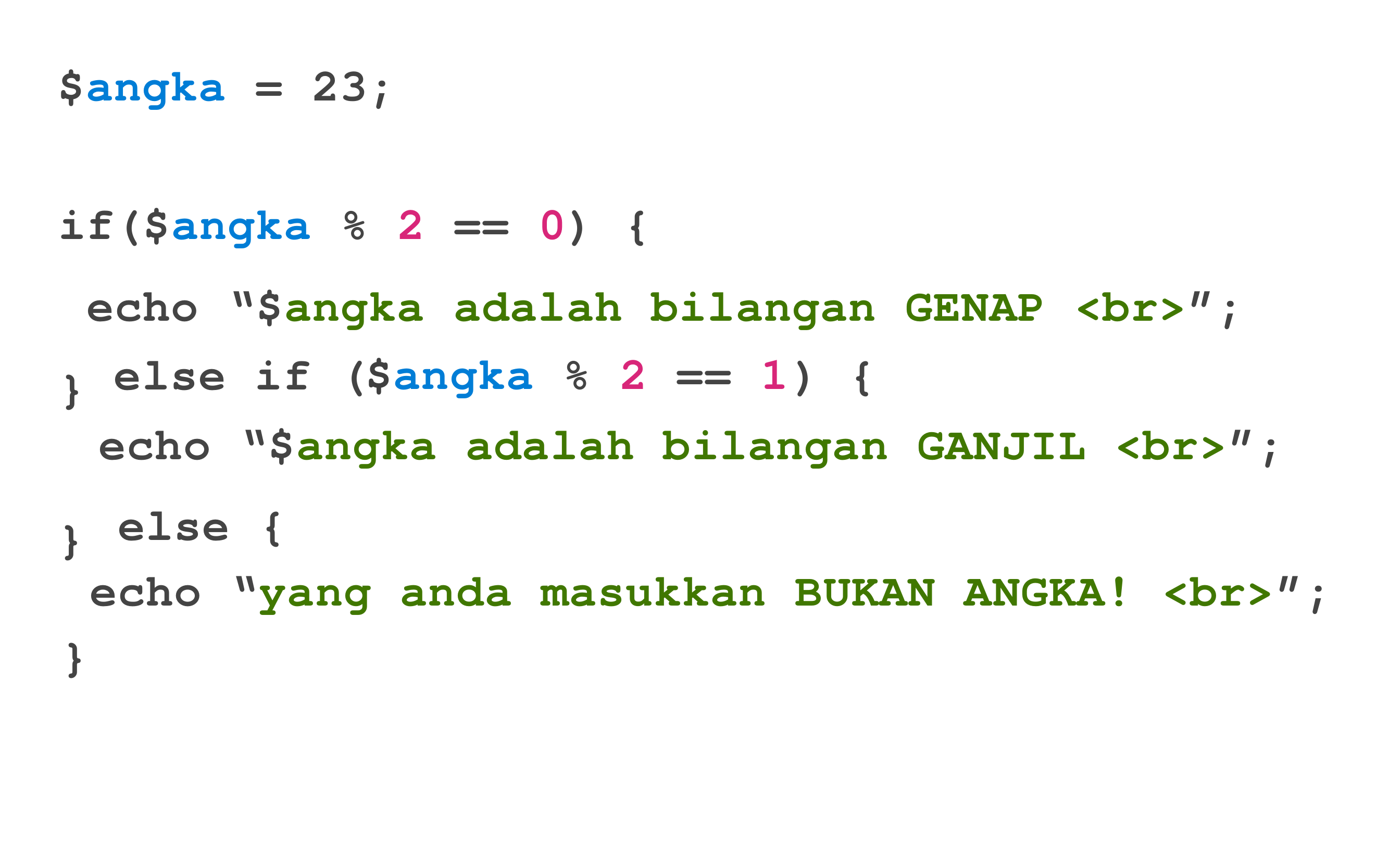

$angka = 23;
if($angka % 2 == 0) {
 echo “$angka adalah bilangan GENAP <br>”;
}
  else if (               ) {

}
$angka % 2 == 1
 	echo “$angka adalah bilangan GANJIL <br>”;
  else {
 echo “yang anda masukkan BUKAN ANGKA! <br>”;
}